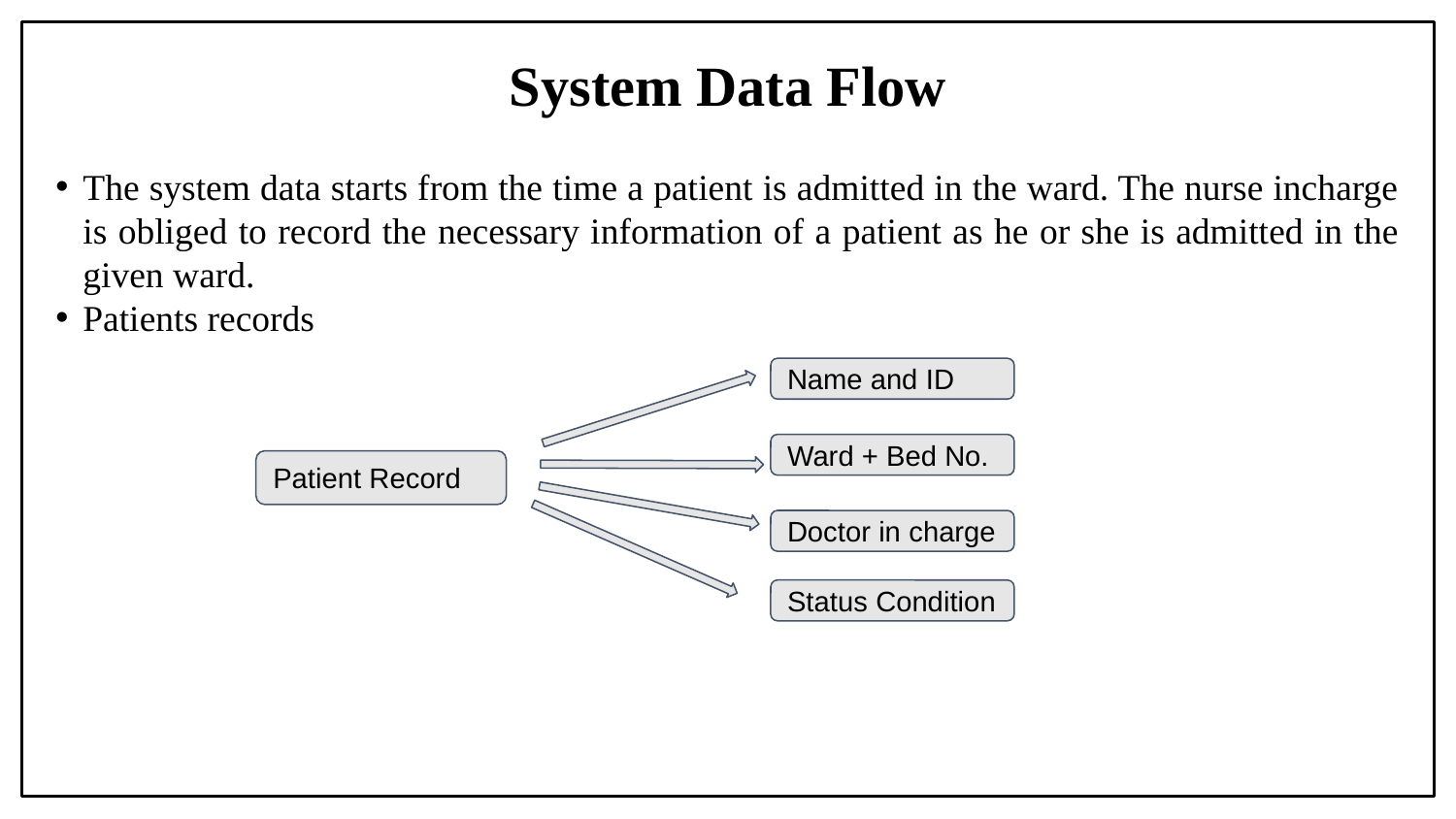

# System Data Flow
The system data starts from the time a patient is admitted in the ward. The nurse incharge is obliged to record the necessary information of a patient as he or she is admitted in the given ward.
Patients records

Name and ID

Ward + Bed No.
Patient Record

Doctor in charge

Status Condition